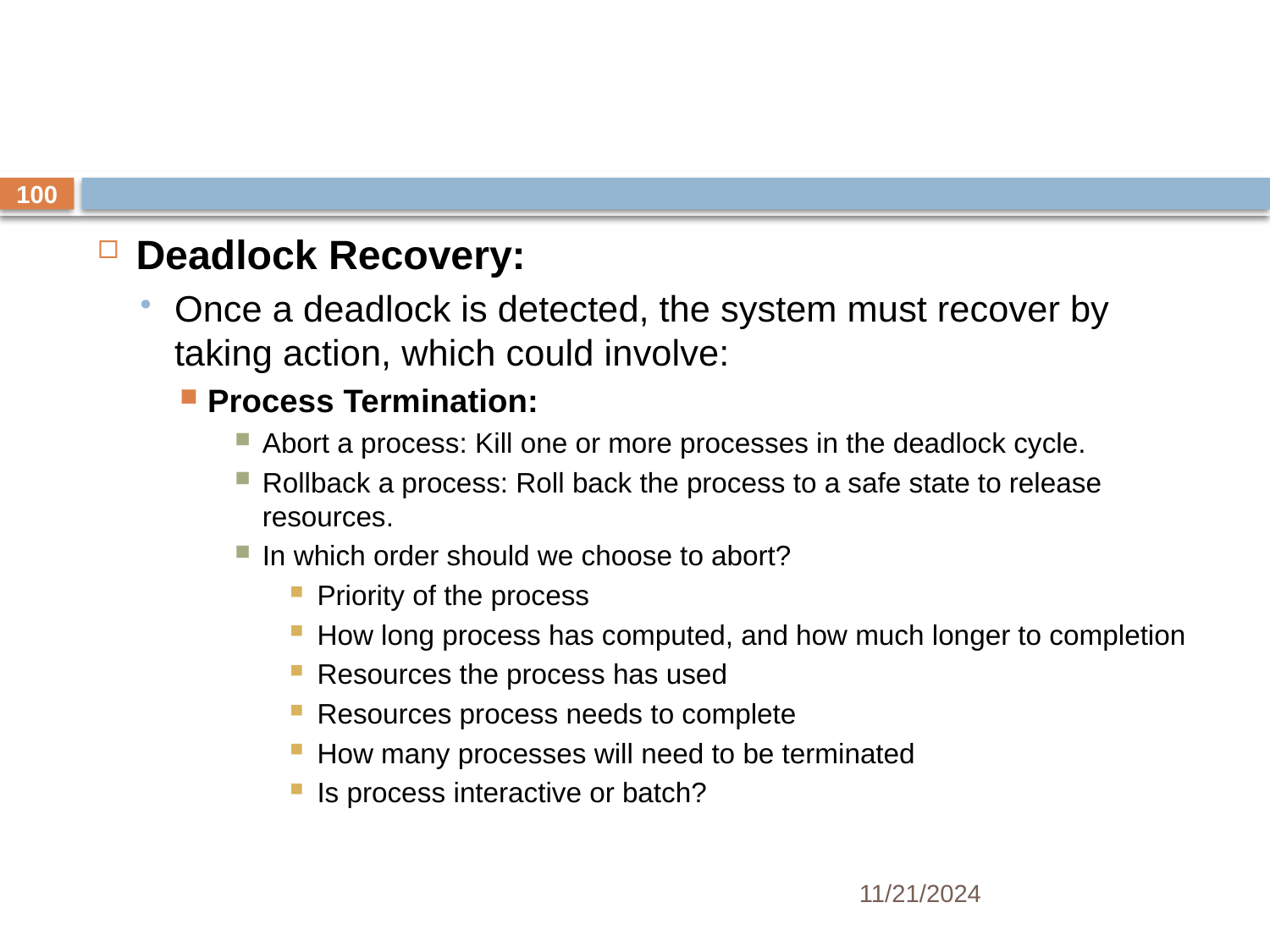

#
100
Deadlock Recovery:
Once a deadlock is detected, the system must recover by taking action, which could involve:
Process Termination:
Abort a process: Kill one or more processes in the deadlock cycle.
Rollback a process: Roll back the process to a safe state to release resources.
In which order should we choose to abort?
Priority of the process
How long process has computed, and how much longer to completion
Resources the process has used
Resources process needs to complete
How many processes will need to be terminated
Is process interactive or batch?

11/21/2024